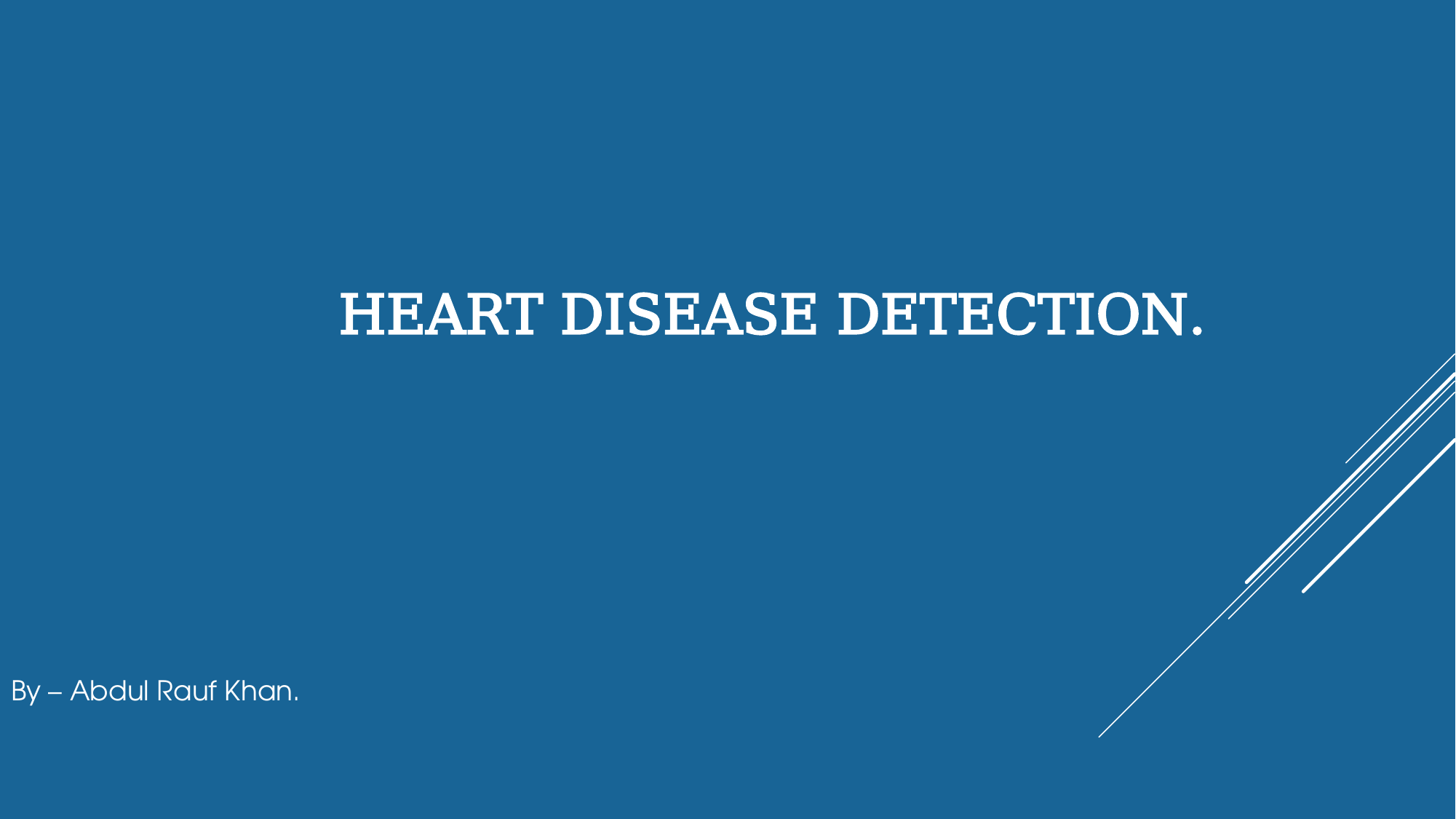

# Heart Disease Detection.
By – Abdul Rauf Khan.